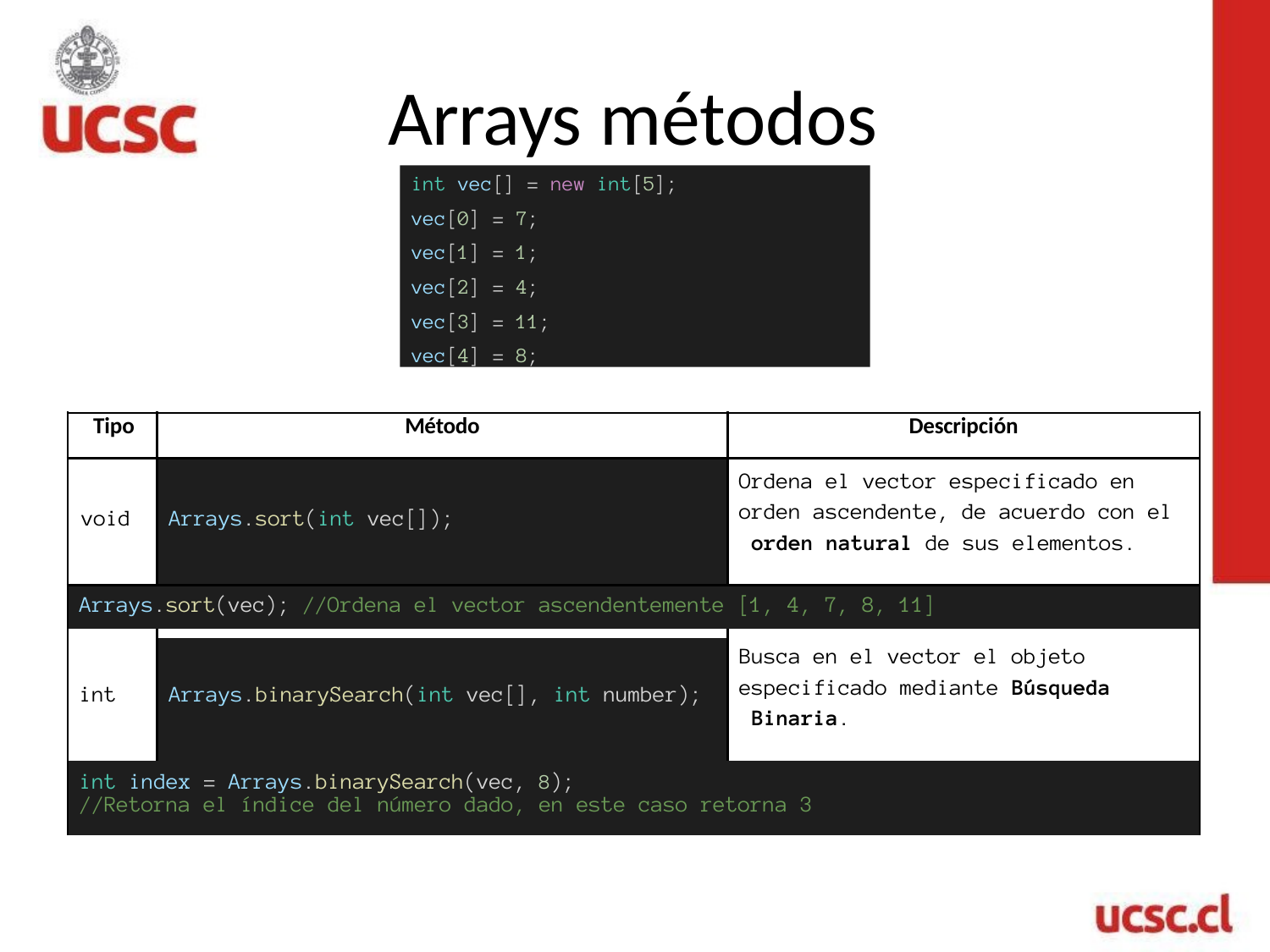

# Arrays métodos
int vec[] = new int[5];
vec[0] = 7;
vec[1] = 1;
vec[2] = 4;
vec[3] = 11;
vec[4] = 8;
| Tipo | Método | Descripción |
| --- | --- | --- |
| void | Arrays.sort(int vec[]); | Ordena el vector especificado en orden ascendente, de acuerdo con el orden natural de sus elementos. |
| Arrays.sort(vec); //Ordena el vector ascendentemente [1, 4, 7, 8, 11] |  |  |
| int | Arrays.binarySearch(int vec[], int number); | Busca en el vector el objeto especificado mediante Búsqueda Binaria. |
| --- | --- | --- |
| int index = Arrays.binarySearch(vec, 8); //Retorna el índice del número dado, en este caso retorna 3 |  |  |